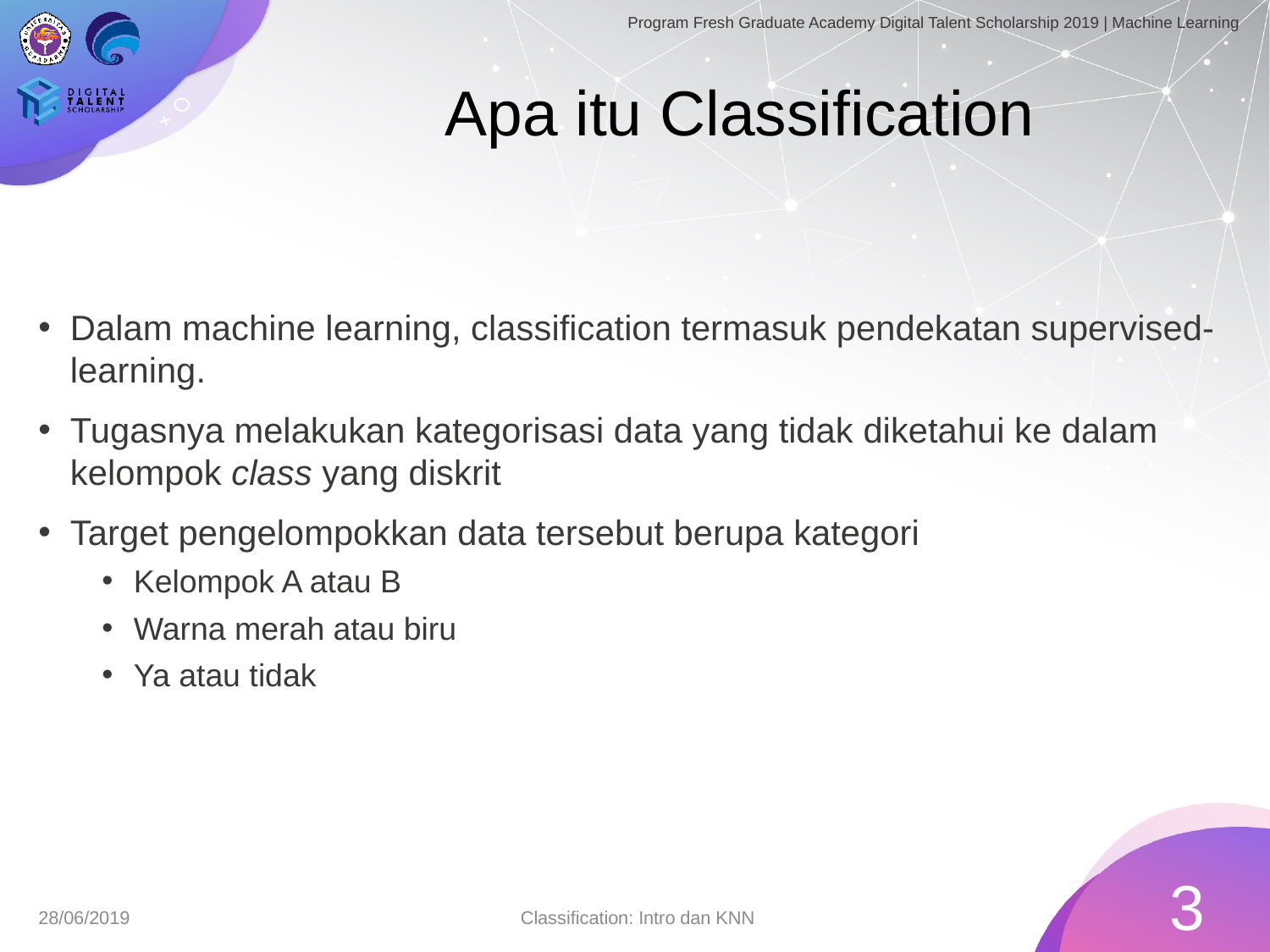

# Apa itu Classification
Dalam machine learning, classification termasuk pendekatan supervised-learning.
Tugasnya melakukan kategorisasi data yang tidak diketahui ke dalam kelompok class yang diskrit
Target pengelompokkan data tersebut berupa kategori
Kelompok A atau B
Warna merah atau biru
Ya atau tidak

3
Classification: Intro dan KNN
28/06/2019